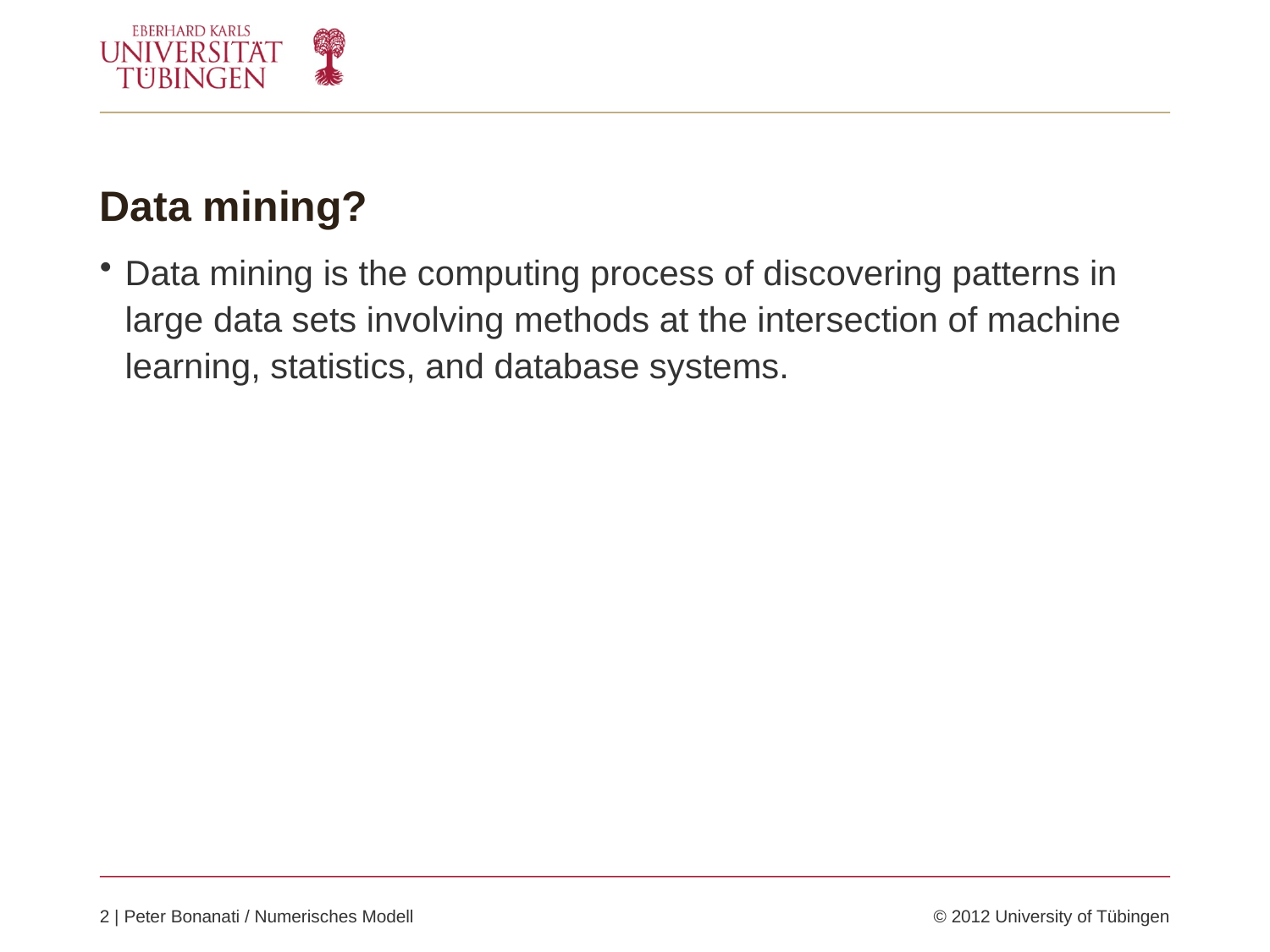

# Data mining?
Data mining is the computing process of discovering patterns in large data sets involving methods at the intersection of machine learning, statistics, and database systems.

2 | Peter Bonanati / Numerisches Modell 	© 2012 University of Tübingen